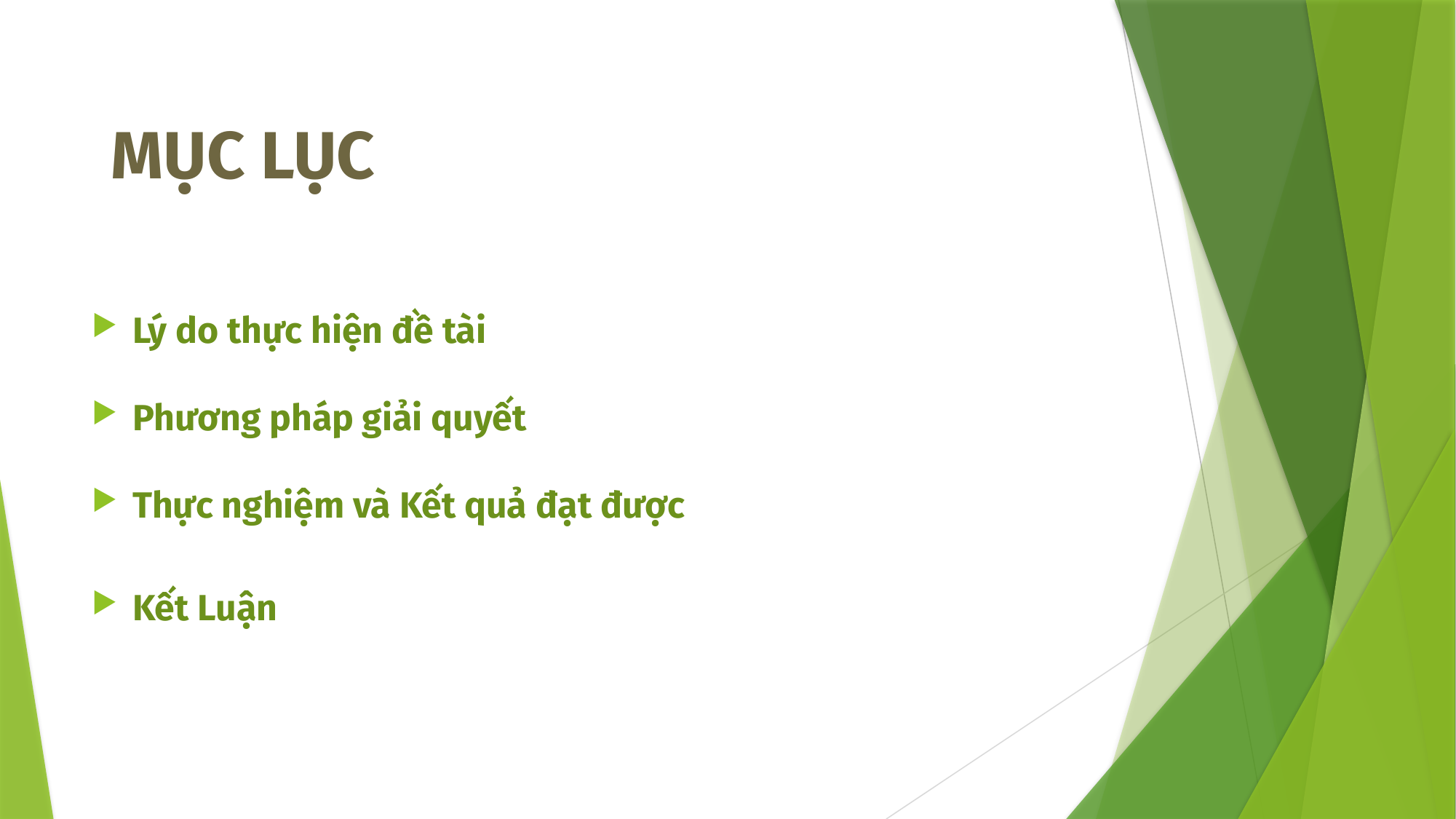

# MỤC LỤC

Lý do thực hiện đề tài
Phương pháp giải quyết
Thực nghiệm và Kết quả đạt được
Kết Luận